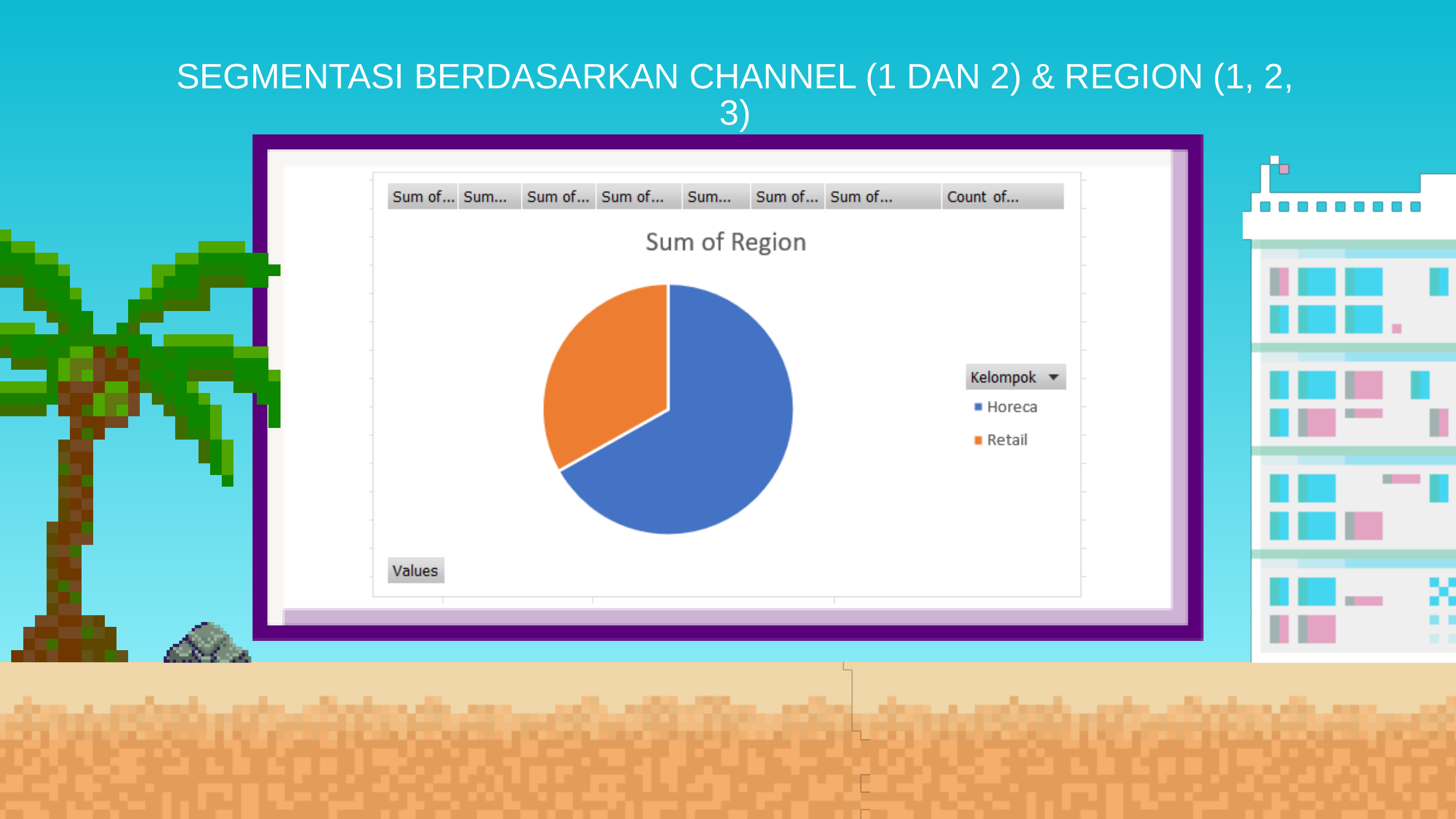

SEGMENTASI BERDASARKAN CHANNEL (1 DAN 2) & REGION (1, 2, 3)